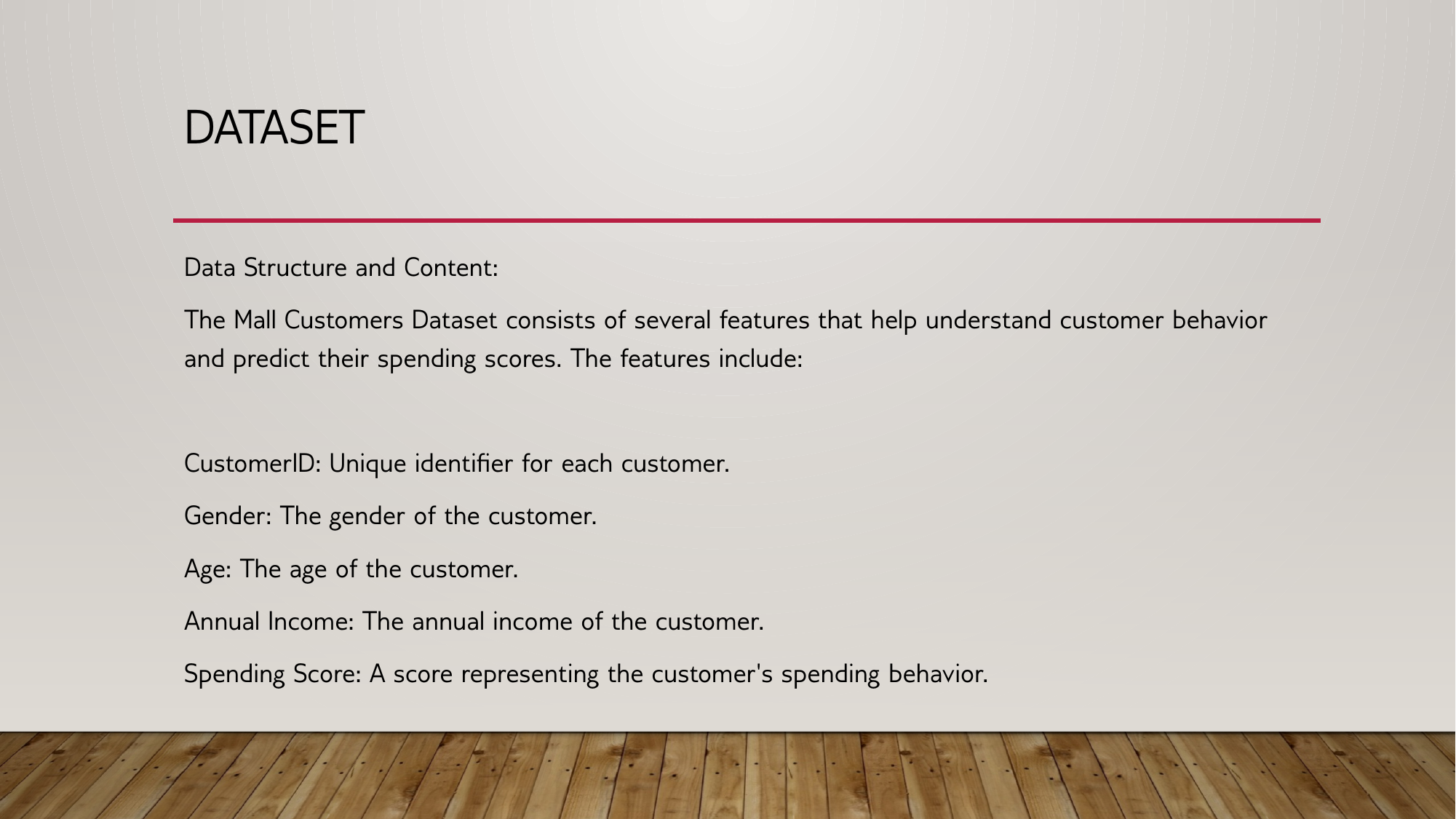

# Dataset
Data Structure and Content:
The Mall Customers Dataset consists of several features that help understand customer behavior and predict their spending scores. The features include:

CustomerID: Unique identifier for each customer.
Gender: The gender of the customer.
Age: The age of the customer.
Annual Income: The annual income of the customer.
Spending Score: A score representing the customer's spending behavior.